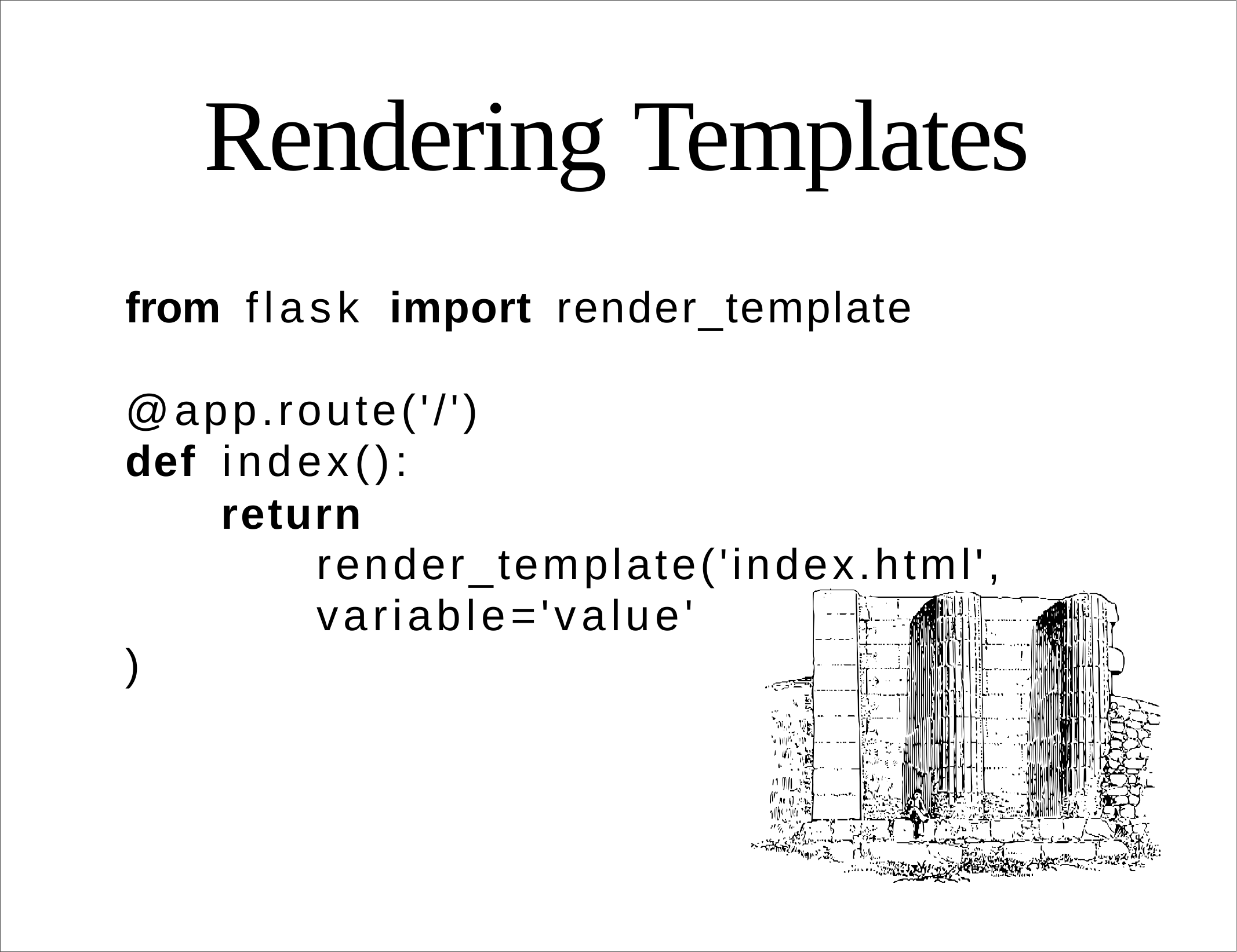

# Rendering Templates
from	flask	import	render_template

@app.route('/')
def	index():
return	render_template('index.html',  variable='value'
)